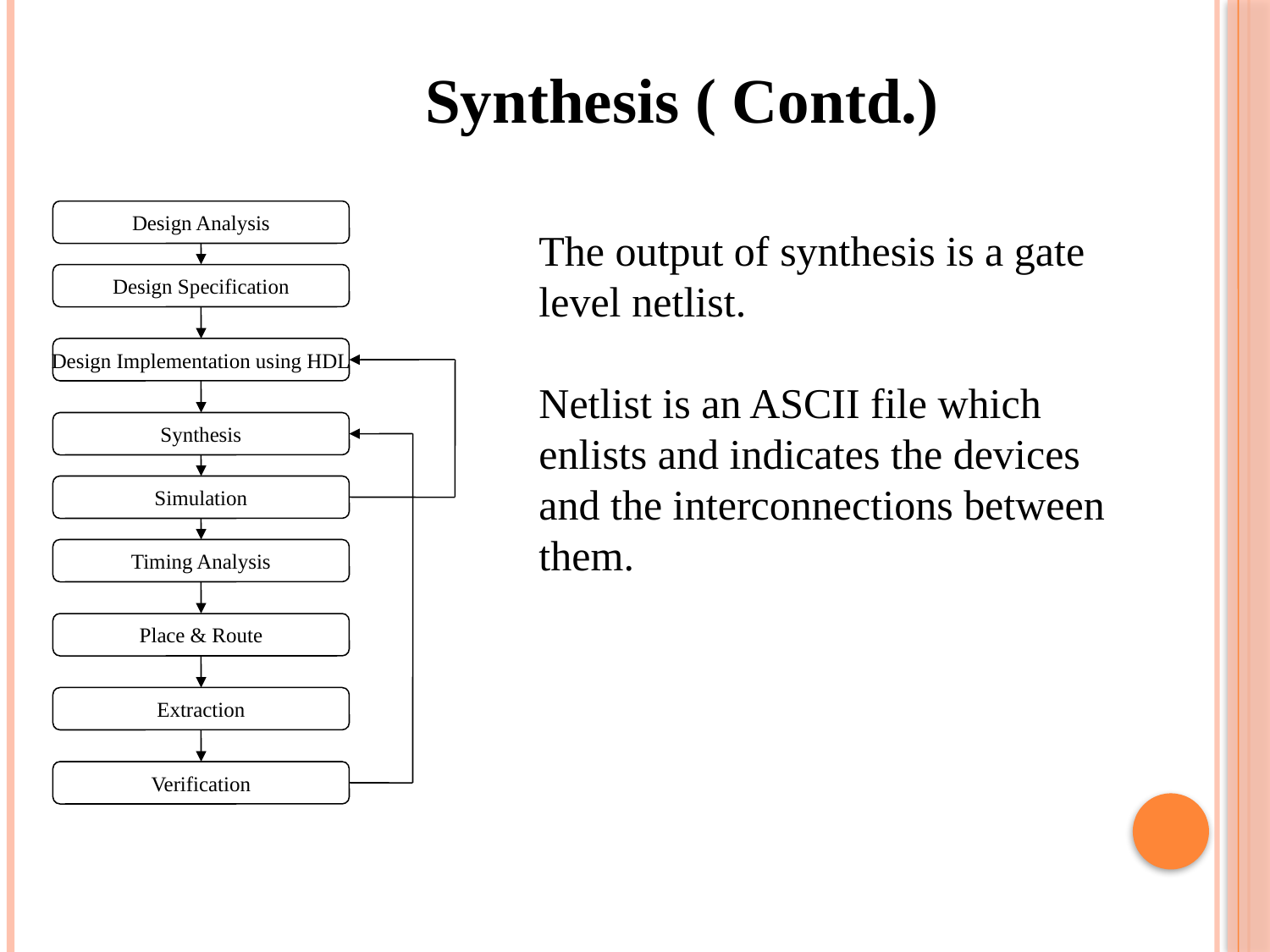

Synthesis ( Contd.)
Design Analysis

Design Specification

Design Implementation using HDL

Synthesis

Simulation

Timing Analysis

Place & Route

Extraction

Verification

The output of synthesis is a gate
level netlist.

Netlist is an ASCII file which
enlists and indicates the devices
and the interconnections between
them.